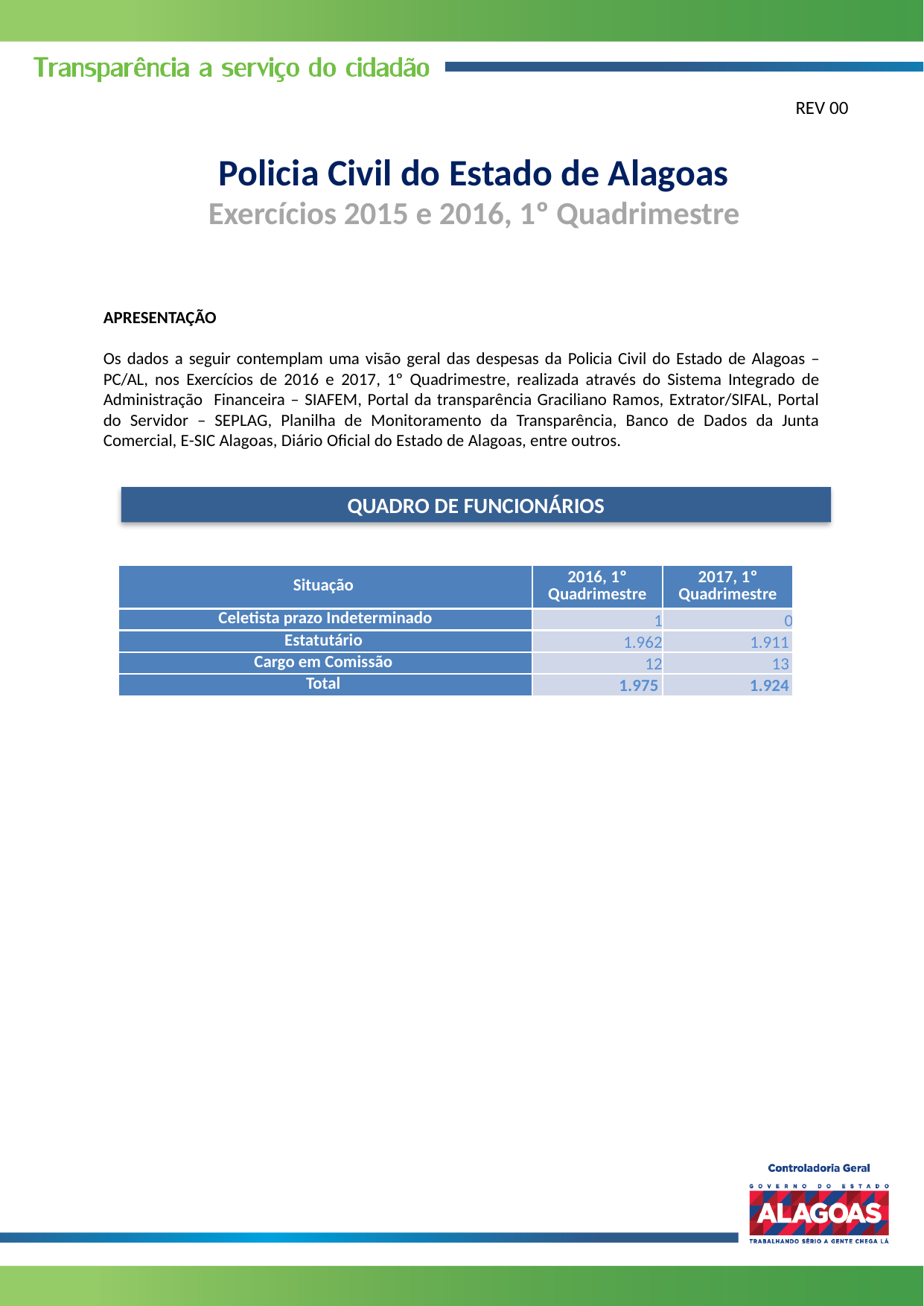

REV 00
Policia Civil do Estado de Alagoas
Exercícios 2015 e 2016, 1º Quadrimestre

APRESENTAÇÃO

Os dados a seguir contemplam uma visão geral das despesas da Policia Civil do Estado de Alagoas – PC/AL, nos Exercícios de 2016 e 2017, 1º Quadrimestre, realizada através do Sistema Integrado de Administração  Financeira – SIAFEM, Portal da transparência Graciliano Ramos, Extrator/SIFAL, Portal do Servidor – SEPLAG, Planilha de Monitoramento da Transparência, Banco de Dados da Junta Comercial, E-SIC Alagoas, Diário Oficial do Estado de Alagoas, entre outros.
QUADRO DE FUNCIONÁRIOS
| Situação | 2016, 1º Quadrimestre | 2017, 1º Quadrimestre |
| --- | --- | --- |
| Celetista prazo Indeterminado | 1 | 0 |
| Estatutário | 1.962 | 1.911 |
| Cargo em Comissão | 12 | 13 |
| Total | 1.975 | 1.924 |